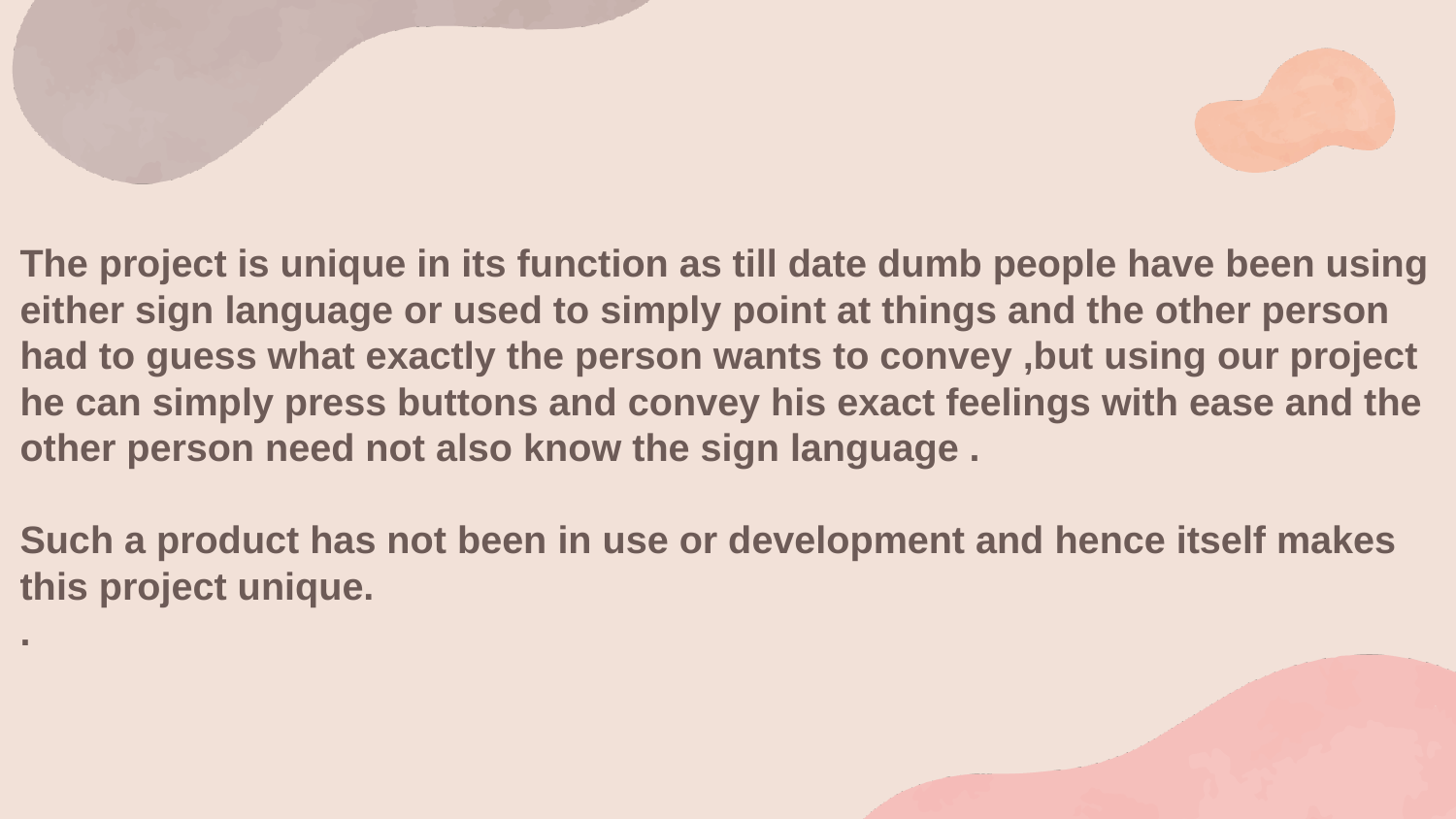

The project is unique in its function as till date dumb people have been using either sign language or used to simply point at things and the other person had to guess what exactly the person wants to convey ,but using our project he can simply press buttons and convey his exact feelings with ease and the other person need not also know the sign language .

Such a product has not been in use or development and hence itself makes this project unique.
.